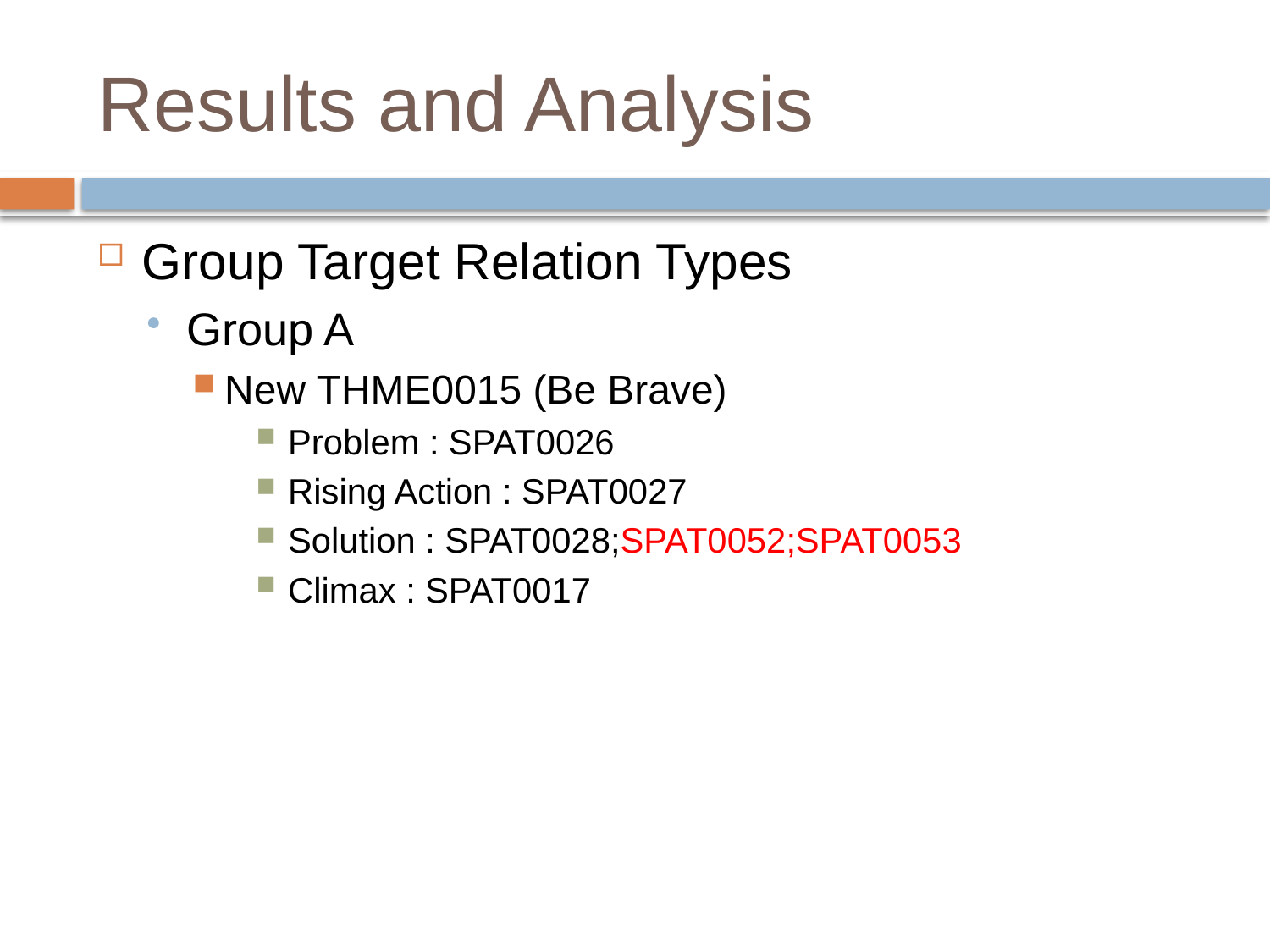

# Results and Analysis
Group Target Relation Types
Group A
New THME0015 (Be Brave)
Problem : SPAT0026
Rising Action : SPAT0027
Solution : SPAT0028;SPAT0052;SPAT0053
Climax : SPAT0017